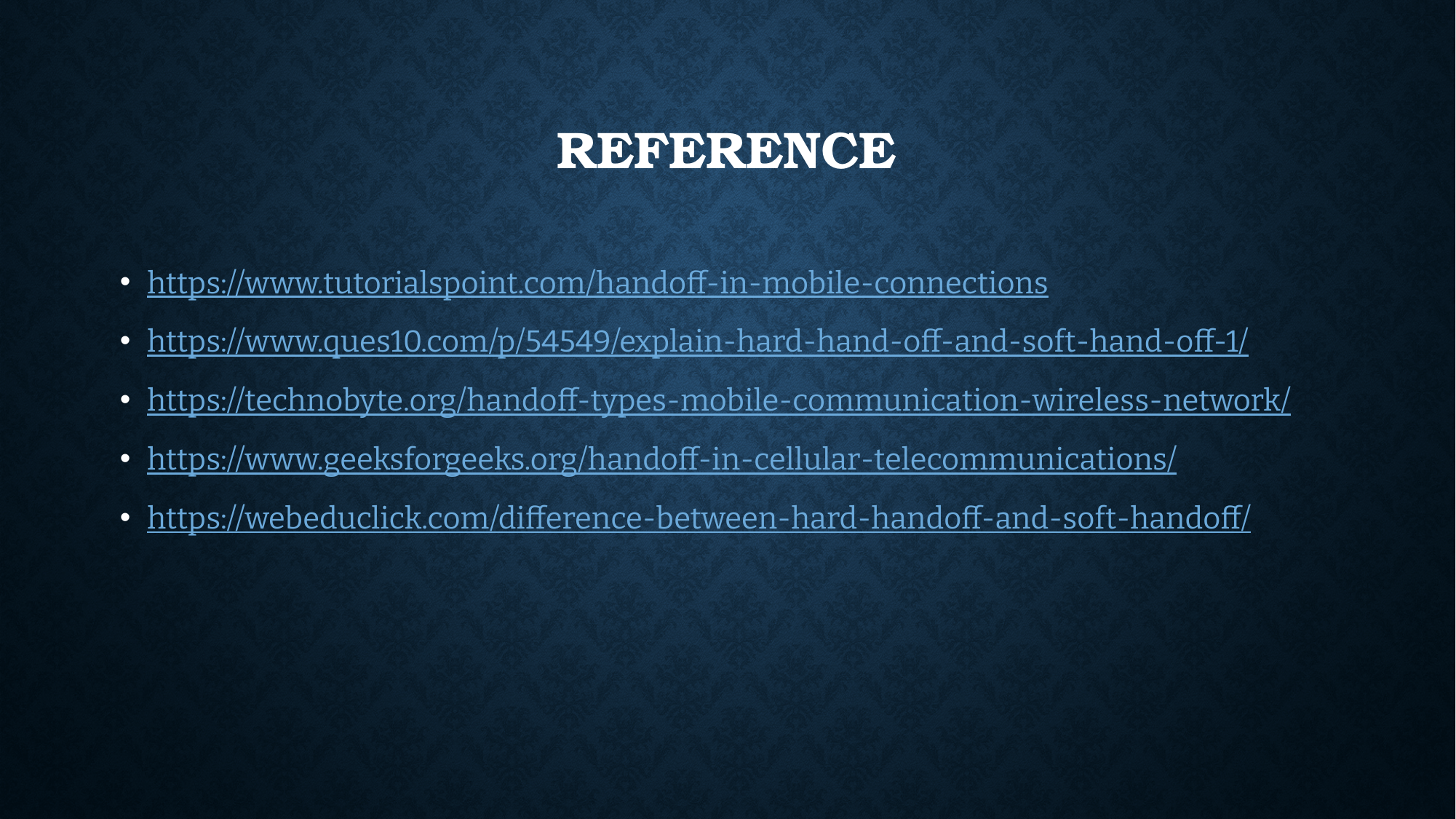

# Reference
https://www.tutorialspoint.com/handoff-in-mobile-connections
https://www.ques10.com/p/54549/explain-hard-hand-off-and-soft-hand-off-1/
https://technobyte.org/handoff-types-mobile-communication-wireless-network/
https://www.geeksforgeeks.org/handoff-in-cellular-telecommunications/
https://webeduclick.com/difference-between-hard-handoff-and-soft-handoff/